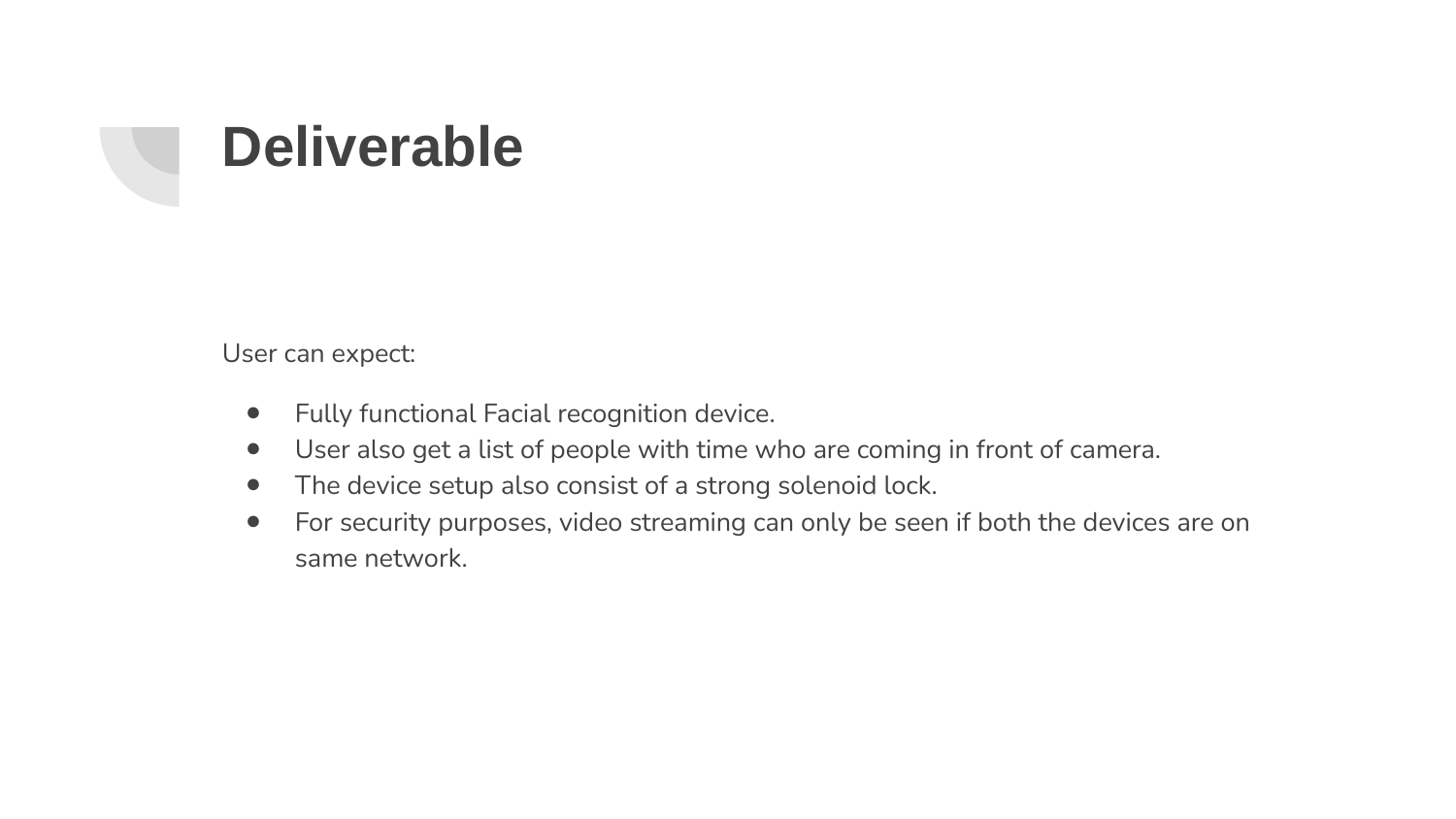

# Deliverable
User can expect:
Fully functional Facial recognition device.
User also get a list of people with time who are coming in front of camera.
The device setup also consist of a strong solenoid lock.
For security purposes, video streaming can only be seen if both the devices are on same network.